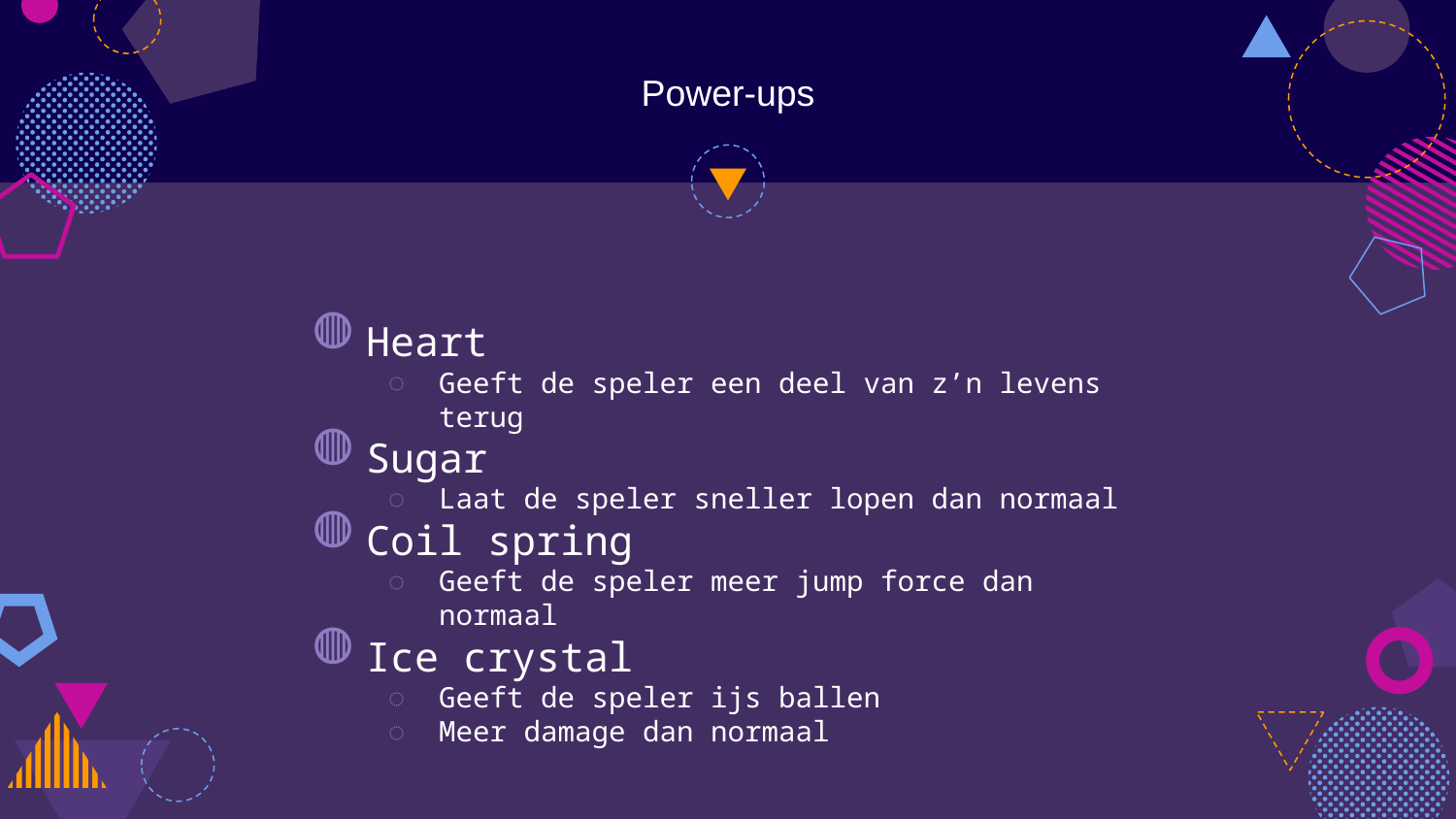

# Power-ups

Heart
Geeft de speler een deel van z’n levens terug
Sugar
Laat de speler sneller lopen dan normaal
Coil spring
Geeft de speler meer jump force dan normaal
Ice crystal
Geeft de speler ijs ballen
Meer damage dan normaal